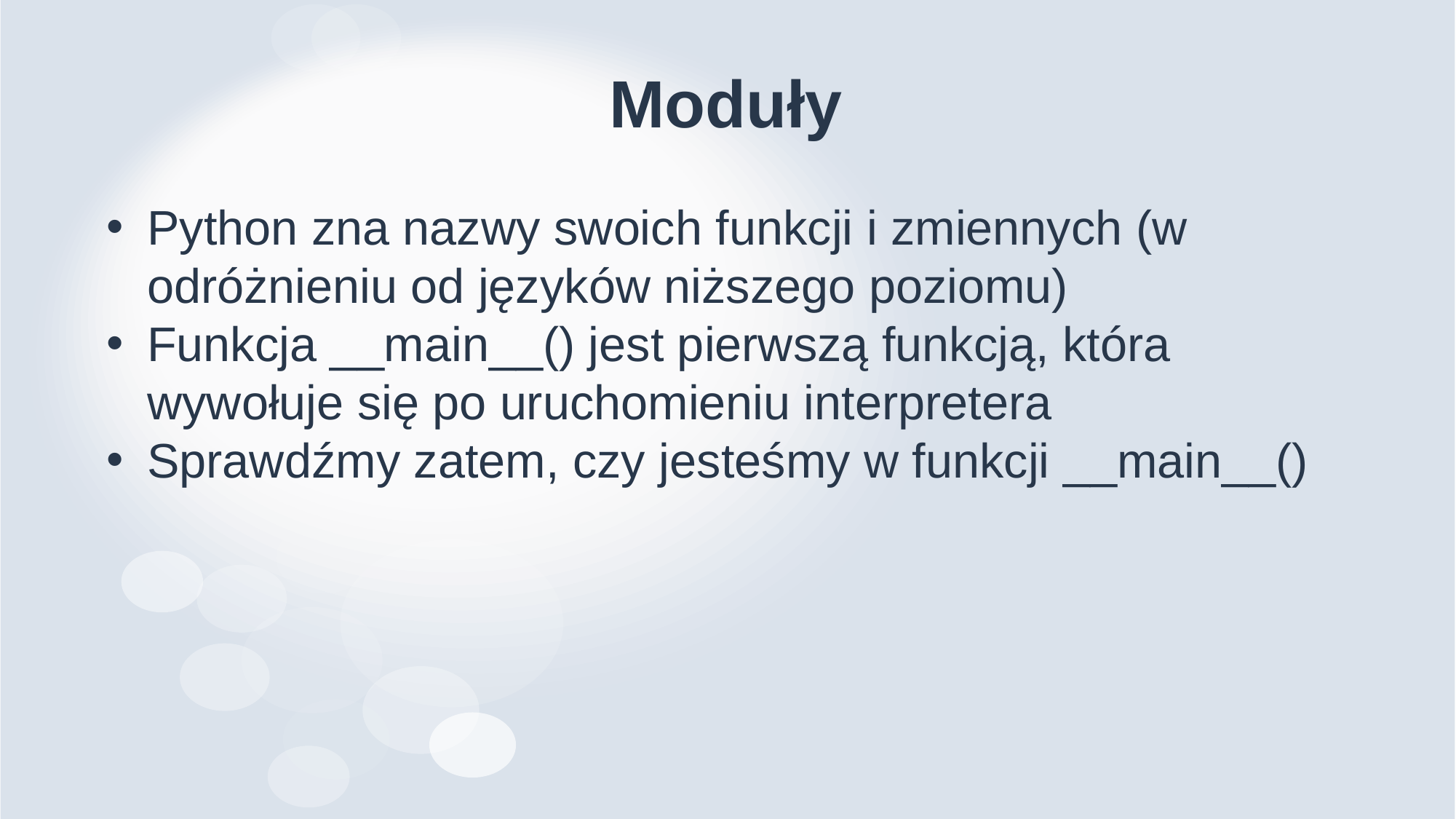

# Moduły
Python zna nazwy swoich funkcji i zmiennych (w odróżnieniu od języków niższego poziomu)
Funkcja __main__() jest pierwszą funkcją, która wywołuje się po uruchomieniu interpretera
Sprawdźmy zatem, czy jesteśmy w funkcji __main__()